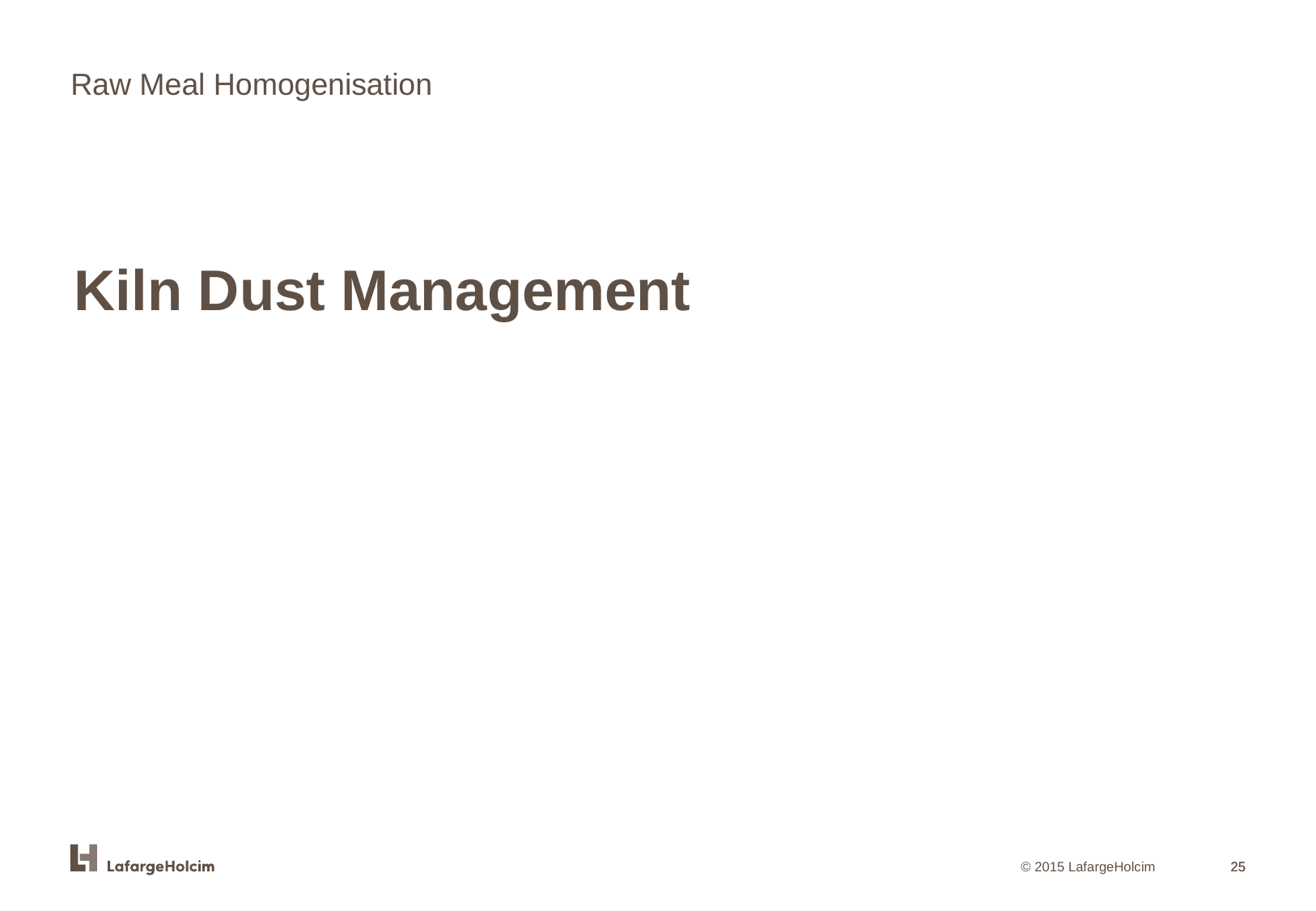

Raw Meal Homogenisation
Kiln Dust Management
25
25